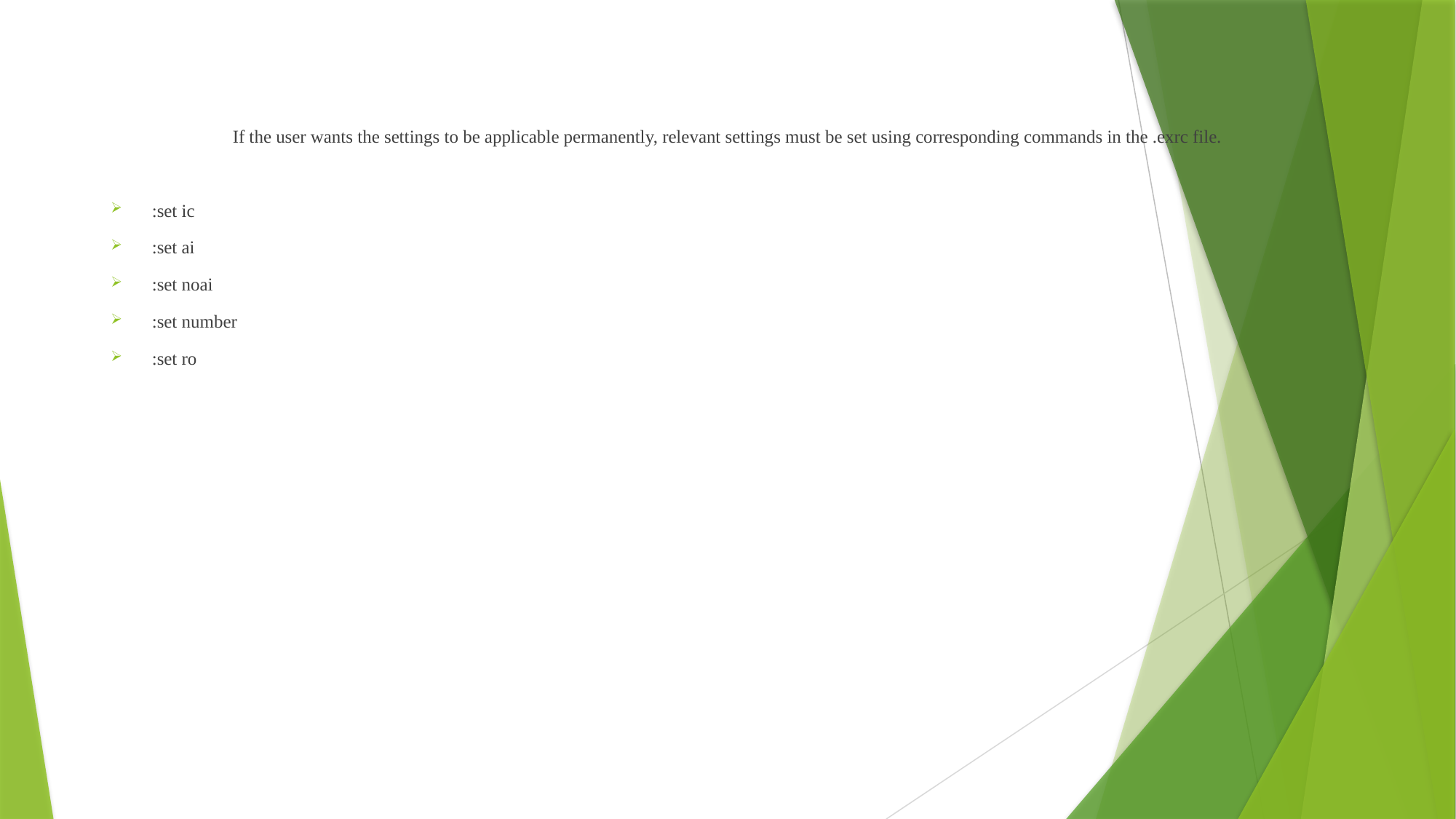

If the user wants the settings to be applicable permanently, relevant settings must be set using corresponding commands in the .exrc file.

:set ic
:set ai
:set noai
:set number
:set ro